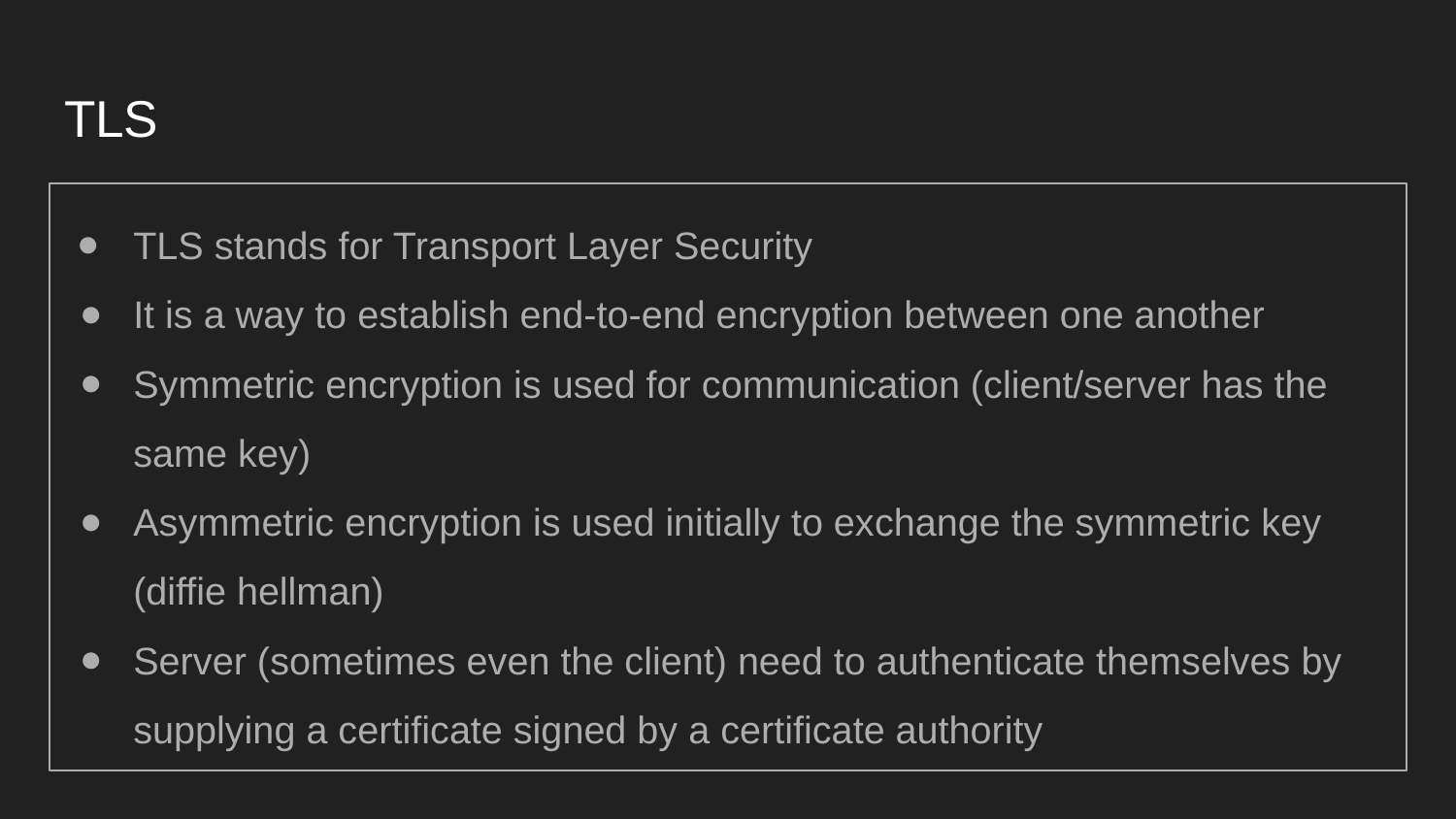

# TLS
TLS stands for Transport Layer Security
It is a way to establish end-to-end encryption between one another
Symmetric encryption is used for communication (client/server has the same key)
Asymmetric encryption is used initially to exchange the symmetric key (diffie hellman)
Server (sometimes even the client) need to authenticate themselves by supplying a certificate signed by a certificate authority